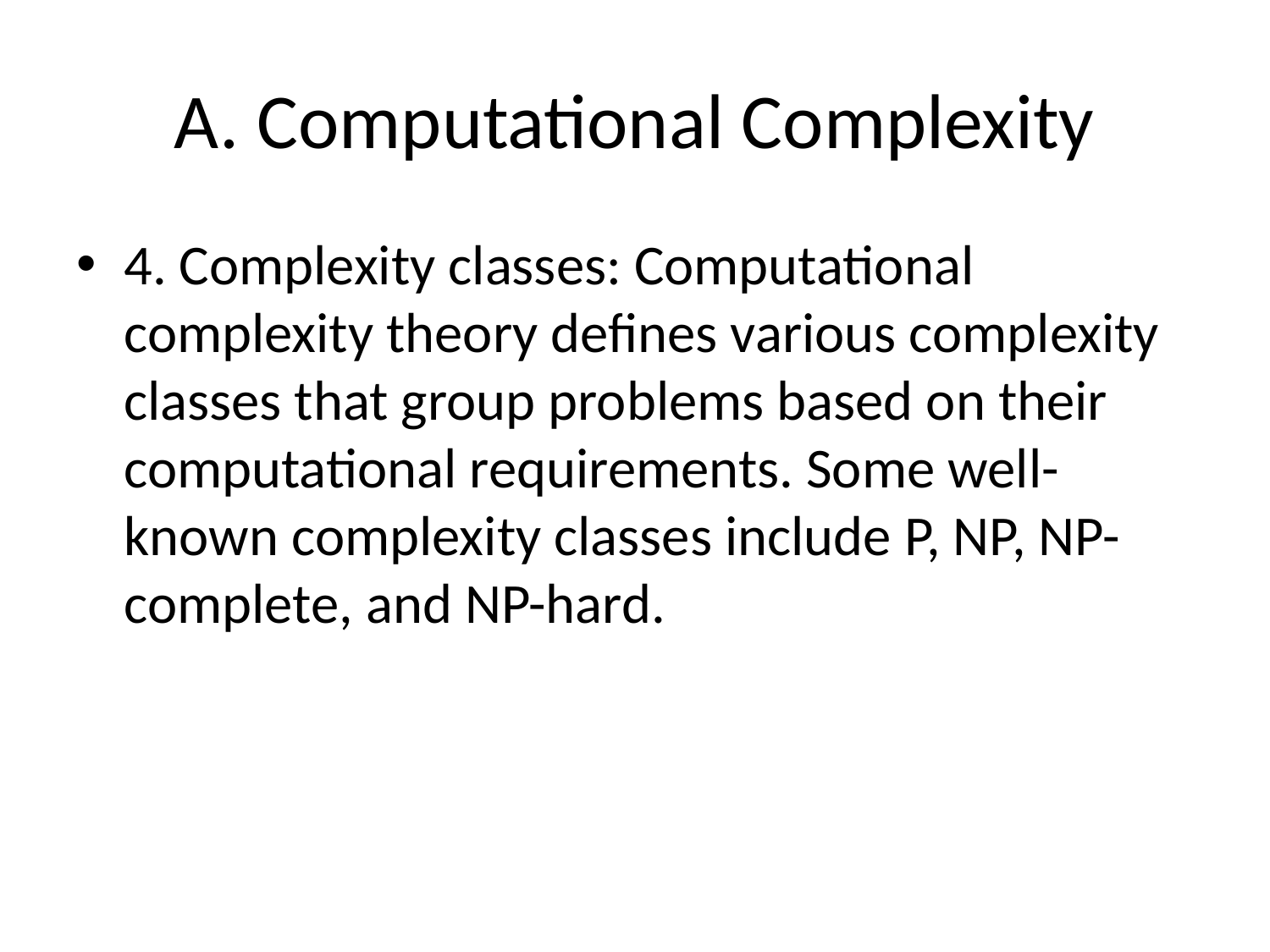

# A. Computational Complexity
4. Complexity classes: Computational complexity theory defines various complexity classes that group problems based on their computational requirements. Some well-known complexity classes include P, NP, NP-complete, and NP-hard.